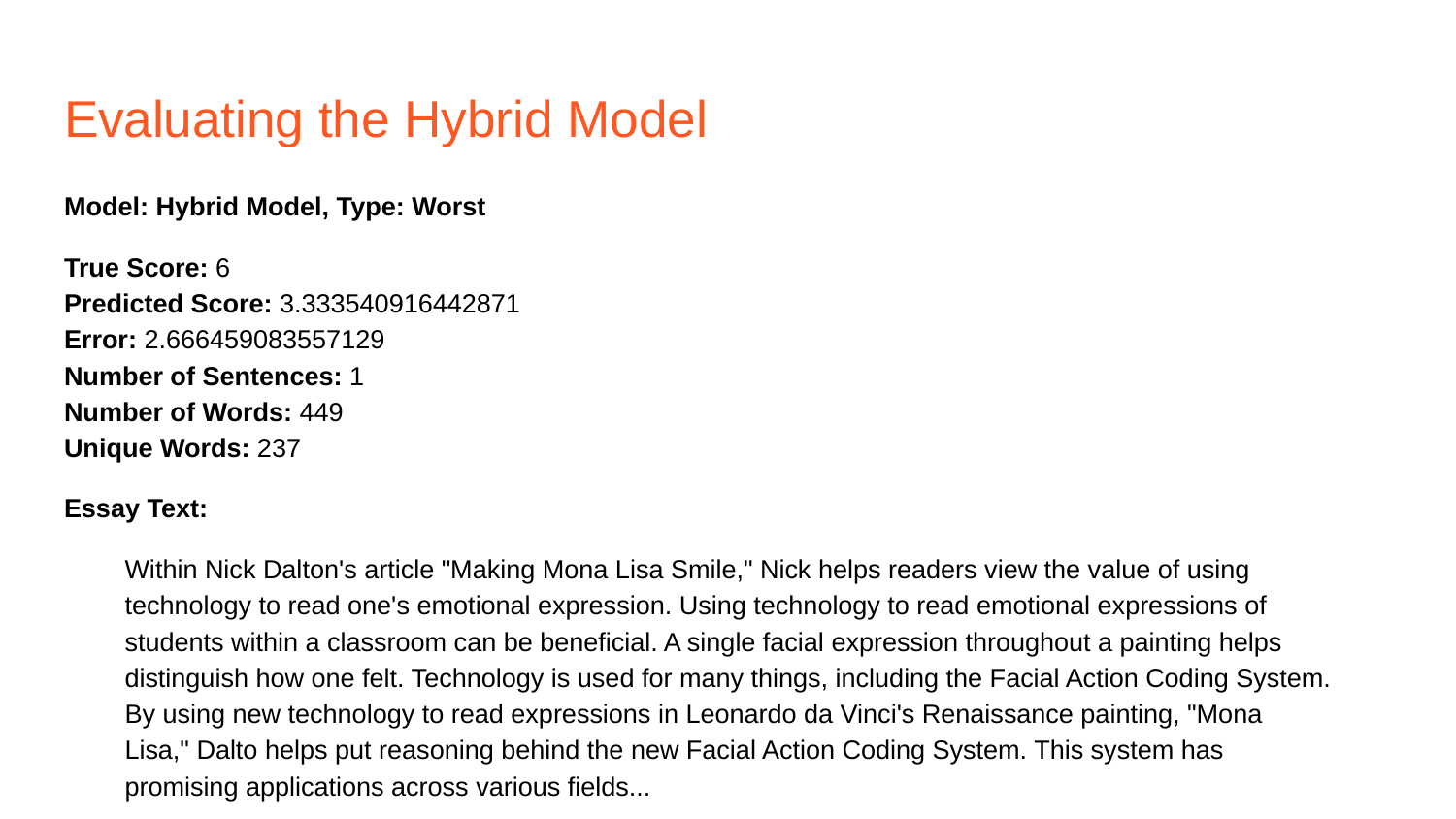

# Evaluating the Hybrid Model
Model: Hybrid Model, Type: Worst
True Score: 6
Predicted Score: 3.333540916442871
Error: 2.666459083557129
Number of Sentences: 1
Number of Words: 449
Unique Words: 237
Essay Text:
Within Nick Dalton's article "Making Mona Lisa Smile," Nick helps readers view the value of using technology to read one's emotional expression. Using technology to read emotional expressions of students within a classroom can be beneficial. A single facial expression throughout a painting helps distinguish how one felt. Technology is used for many things, including the Facial Action Coding System. By using new technology to read expressions in Leonardo da Vinci's Renaissance painting, "Mona Lisa," Dalto helps put reasoning behind the new Facial Action Coding System. This system has promising applications across various fields...